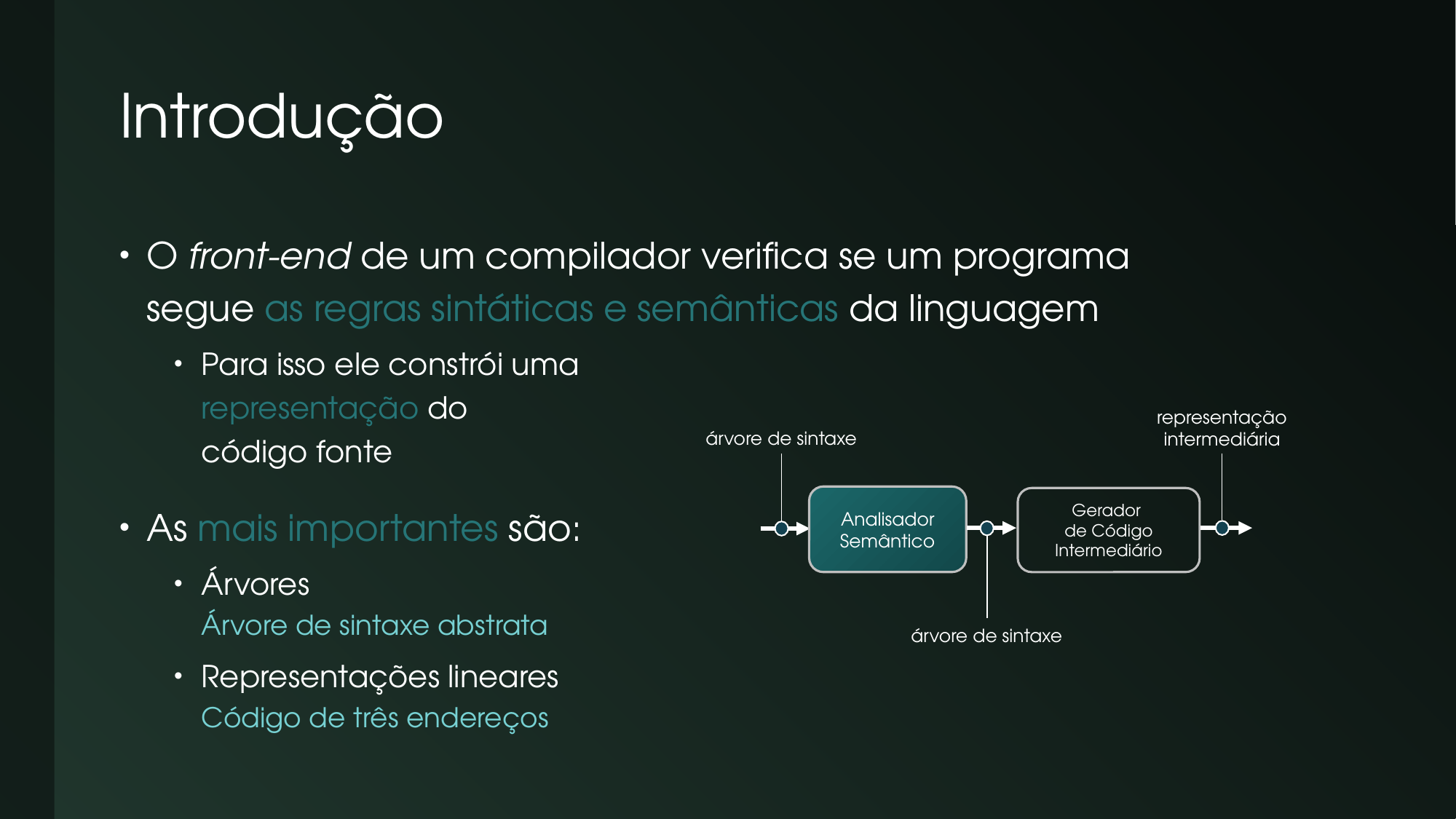

# Introdução
O front-end de um compilador verifica se um programa
segue as regras sintáticas e semânticas da linguagem
Para isso ele constrói uma
representação do
código fonte
As mais importantes são:
Árvores
Árvore de sintaxe abstrata
Representações lineares
Código de três endereços

representação
intermediária
árvore de sintaxe
Analisador
Semântico
Gerador
de Código Intermediário

árvore de sintaxe